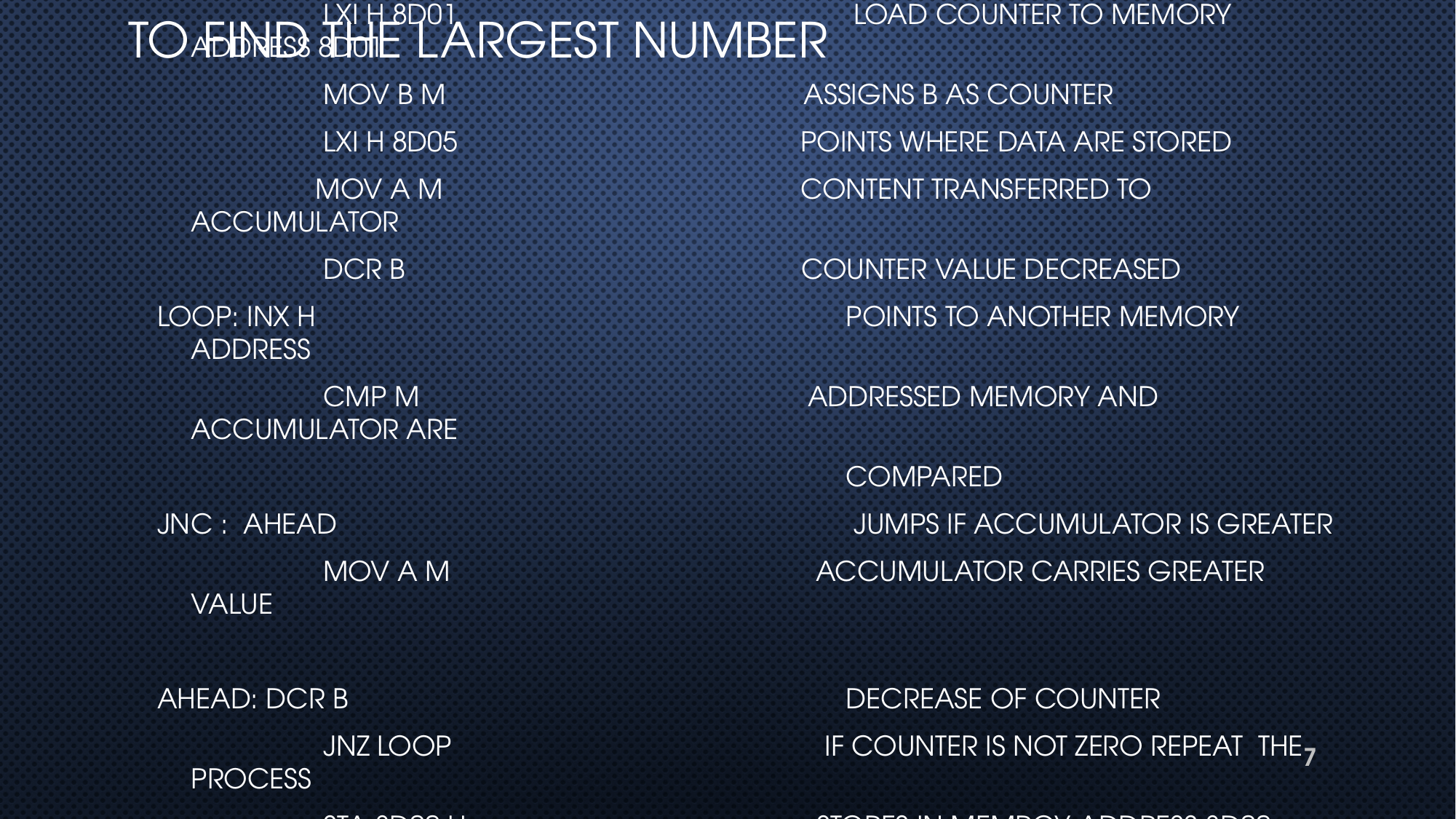

# To find the largest number
		   LXI H 8D01                                      	 load counter to memory address 8d01
		   Mov b m                                               assigns b as counter
		   Lxi h 8d05                                             points where data are stored
		  Mov a m                                               content transferred to accumulator
		   Dcr b                                                    counter value decreased
Loop: inx h                                            		points to another memory address
		   Cmp m                                                   addressed memory and accumulator are
                                                              		compared
Jnc :  ahead                                           		 jumps if accumulator is greater
		   Mov a m                                                accumulator carries greater value

Ahead: dcr b                                          		decrease of counter
		   Jnz loop                                                 if counter is not zero repeat  the  process
		   Sta 8d00 h                                              stores in memroy address 8d00
		   hlt
7